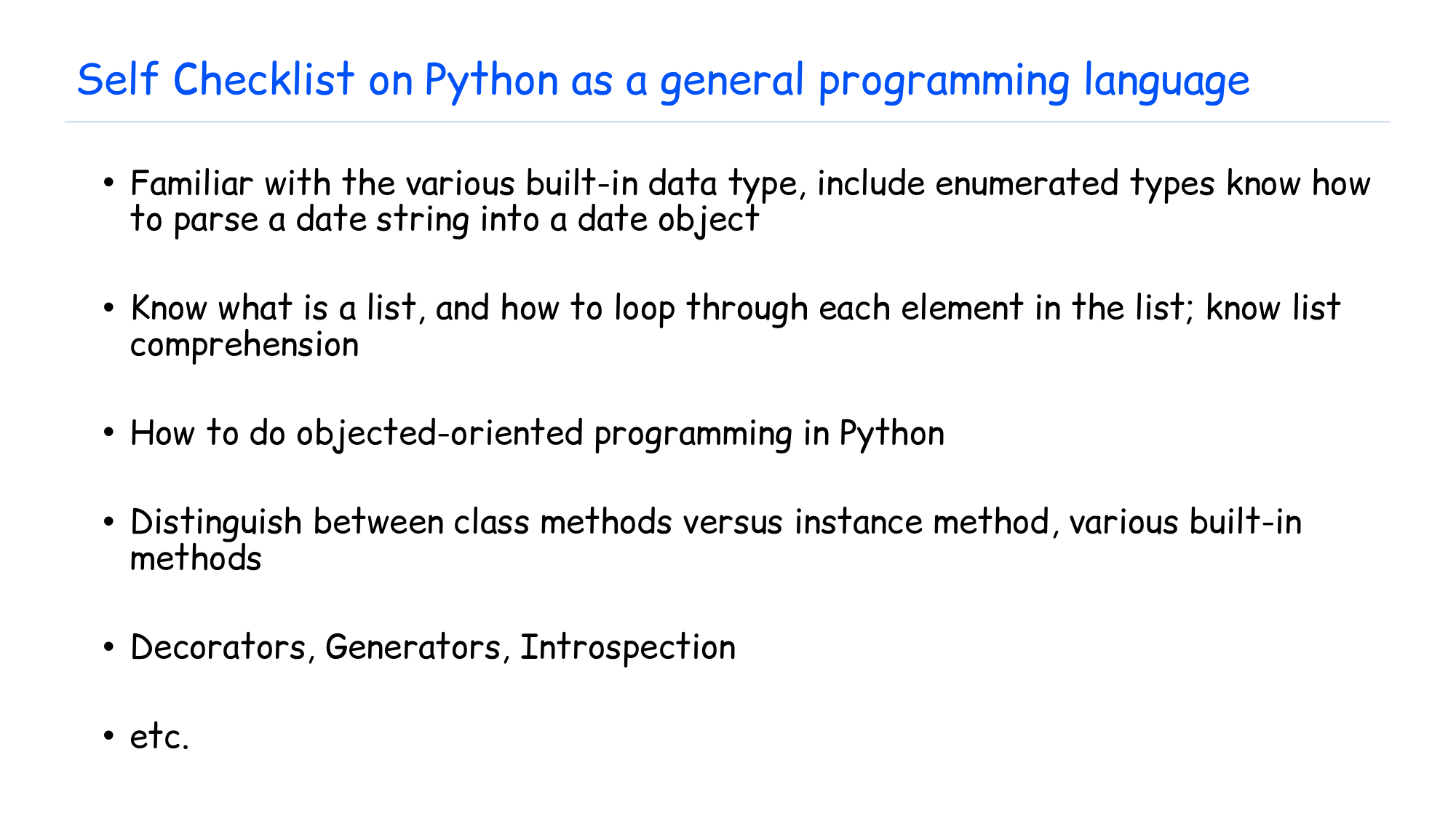

# Self Checklist on Python as a general programming language
Familiar with the various built-in data type, include enumerated types know how to parse a date string into a date object

Know what is a list, and how to loop through each element in the list; know list comprehension

How to do objected-oriented programming in Python

Distinguish between class methods versus instance method, various built-in methods

Decorators, Generators, Introspection

etc.